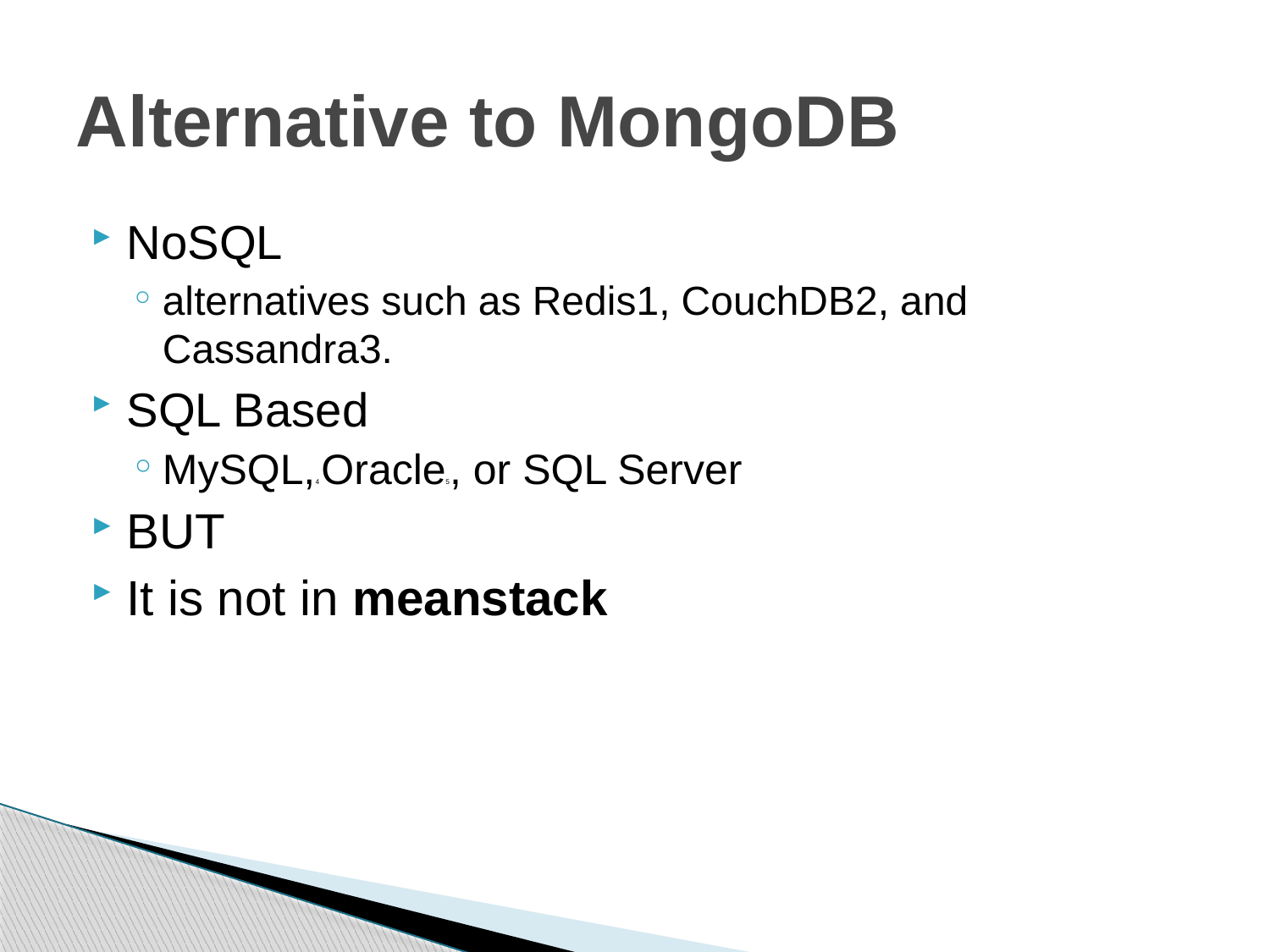

# Alternative to MongoDB
NoSQL
alternatives such as Redis1, CouchDB2, and Cassandra3.
SQL Based
MySQL,4 Oracle5, or SQL Server
BUT
It is not in meanstack